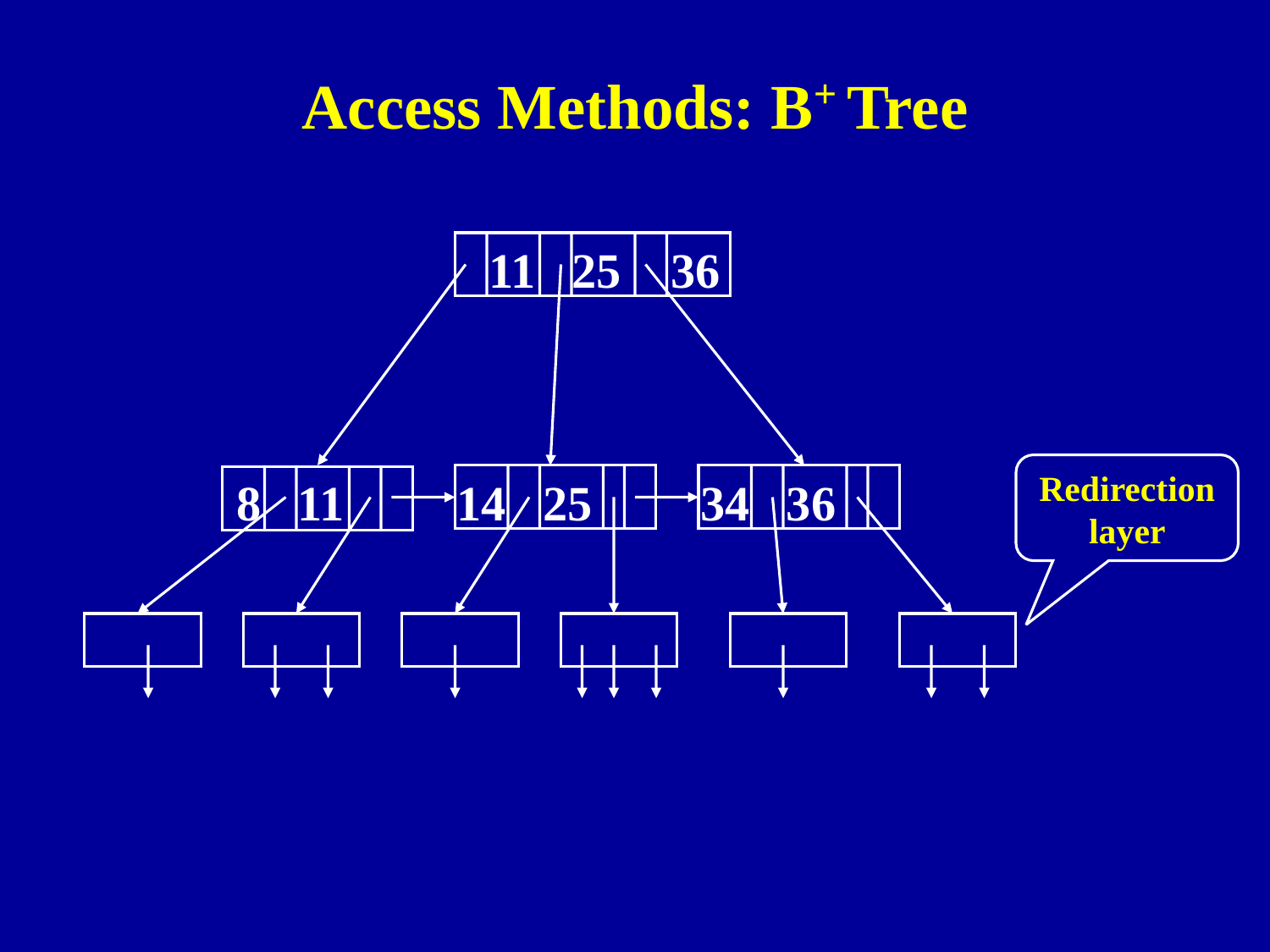

# Access Methods: B+ Tree

11   25    36

Redirection layer
8   11

14   25

34   36